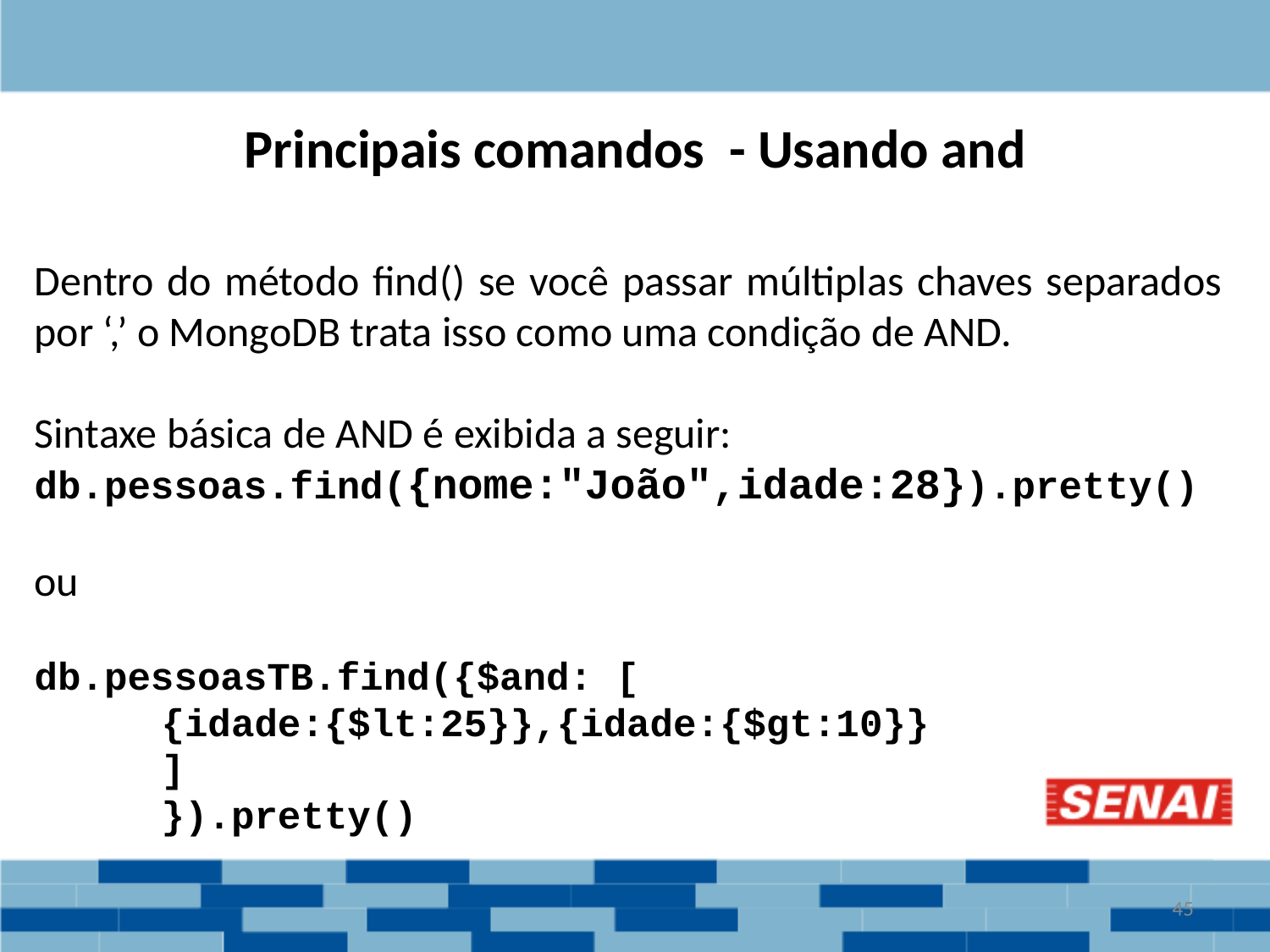

# Principais comandos  - Usando and
Dentro do método find() se você passar múltiplas chaves separados por ‘,’ o MongoDB trata isso como uma condição de AND.

Sintaxe básica de AND é exibida a seguir:
db.pessoas.find({nome:"João",idade:28}).pretty()

ou

db.pessoasTB.find({$and: [
{idade:{$lt:25}},{idade:{$gt:10}}
]
}).pretty()

45